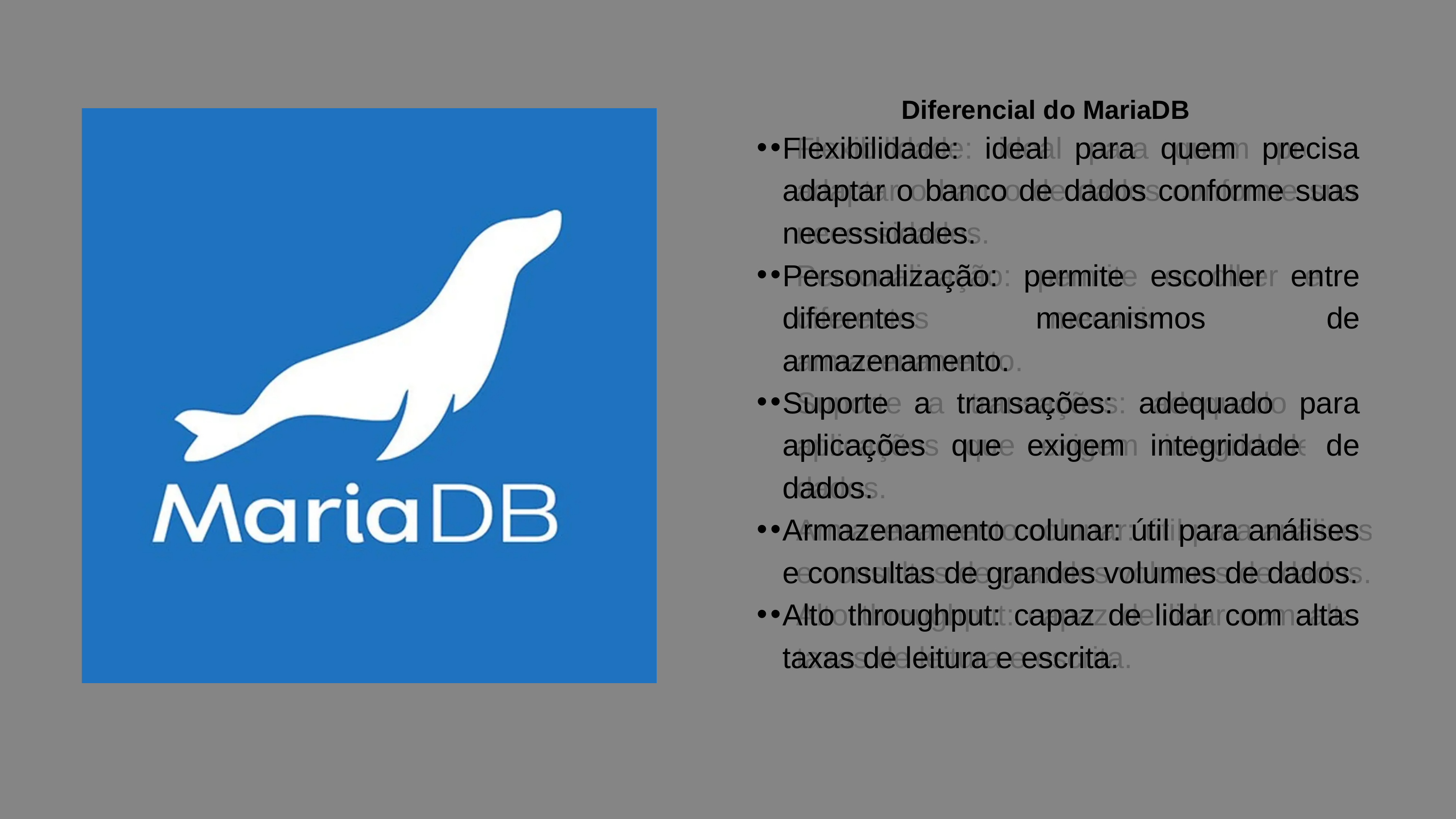

Diferencial do MariaDB

Flexibilidade: ideal para quem precisa adaptar o banco de dados conforme suas necessidades.
Personalização: permite escolher entre diferentes mecanismos de armazenamento.
Suporte a transações: adequado para aplicações que exigem integridade de dados.
Armazenamento colunar: útil para análises e consultas de grandes volumes de dados.
Alto throughput: capaz de lidar com altas taxas de leitura e escrita.
Flexibilidade: ideal para quem precisa adaptar o banco de dados conforme suas necessidades.
Personalização: permite escolher entre diferentes mecanismos de armazenamento.
Suporte a transações: adequado para aplicações que exigem integridade de dados.
Armazenamento colunar: útil para análises e consultas de grandes volumes de dados.
Alto throughput: capaz de lidar com altas taxas de leitura e escrita.